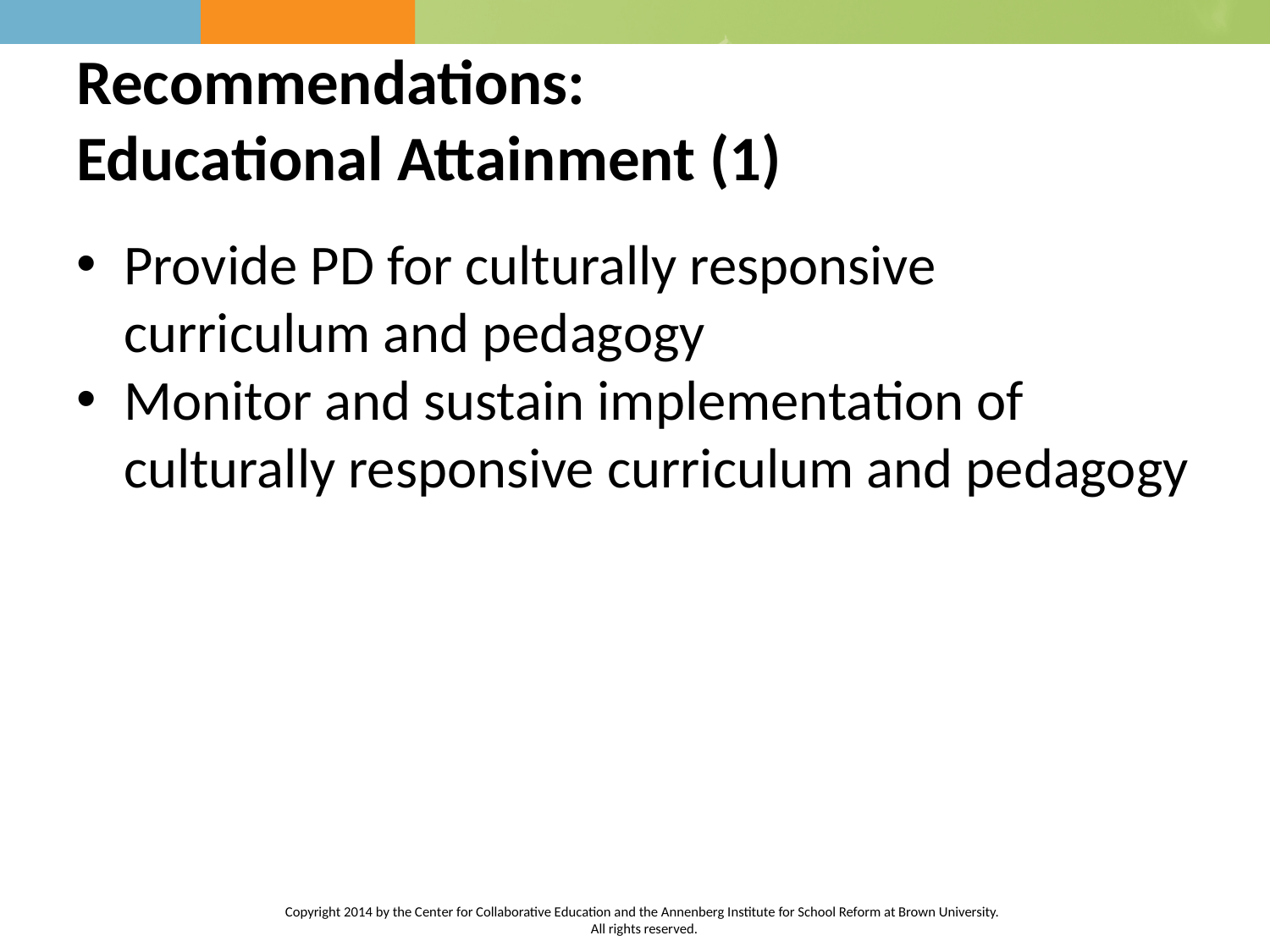

# Recommendations: Educational Attainment (1)
Provide PD for culturally responsive curriculum and pedagogy
Monitor and sustain implementation of culturally responsive curriculum and pedagogy